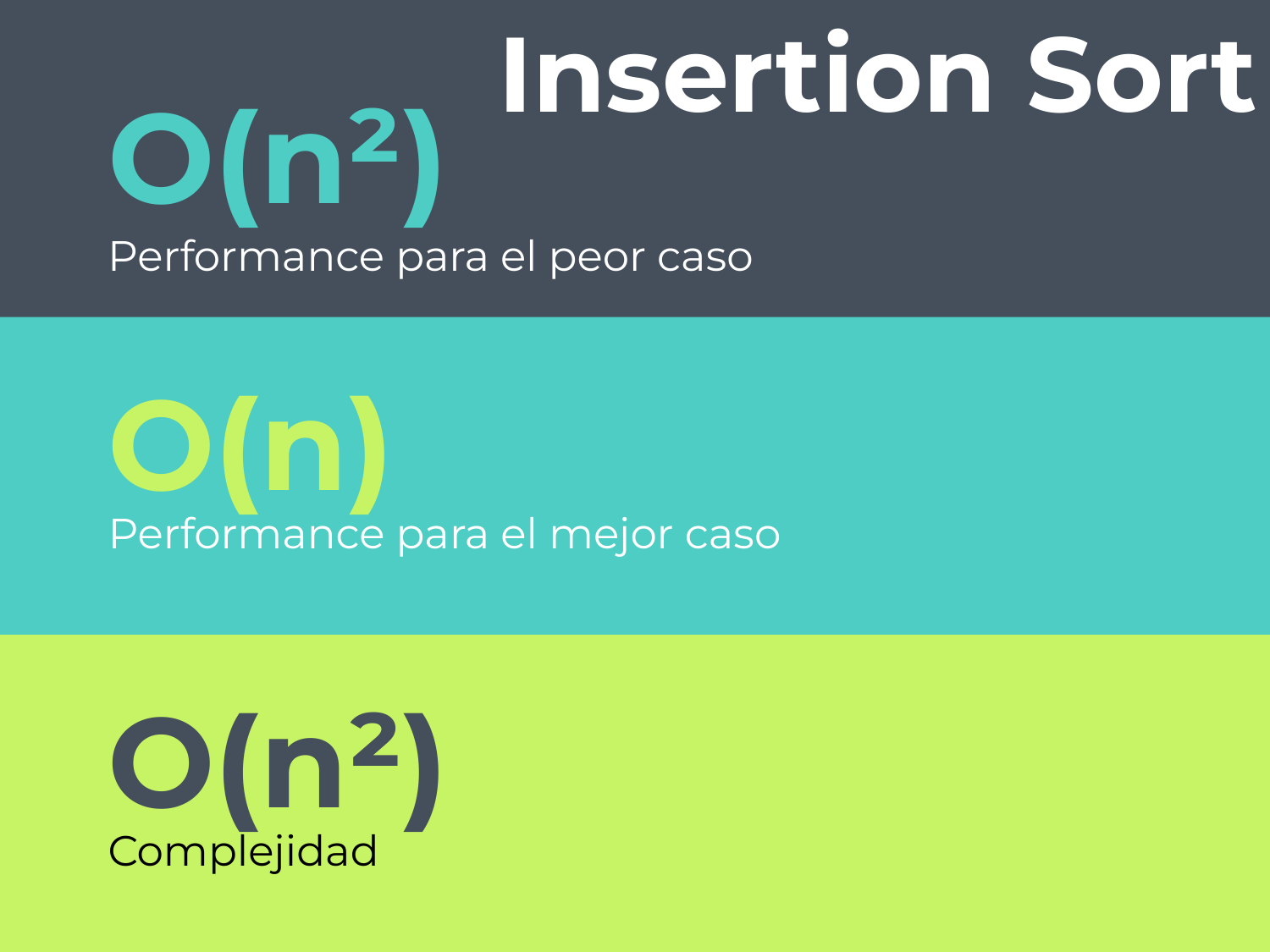

Insertion Sort
O(n²)
Performance para el peor caso

O(n)
Performance para el mejor caso
O(n²)
Complejidad